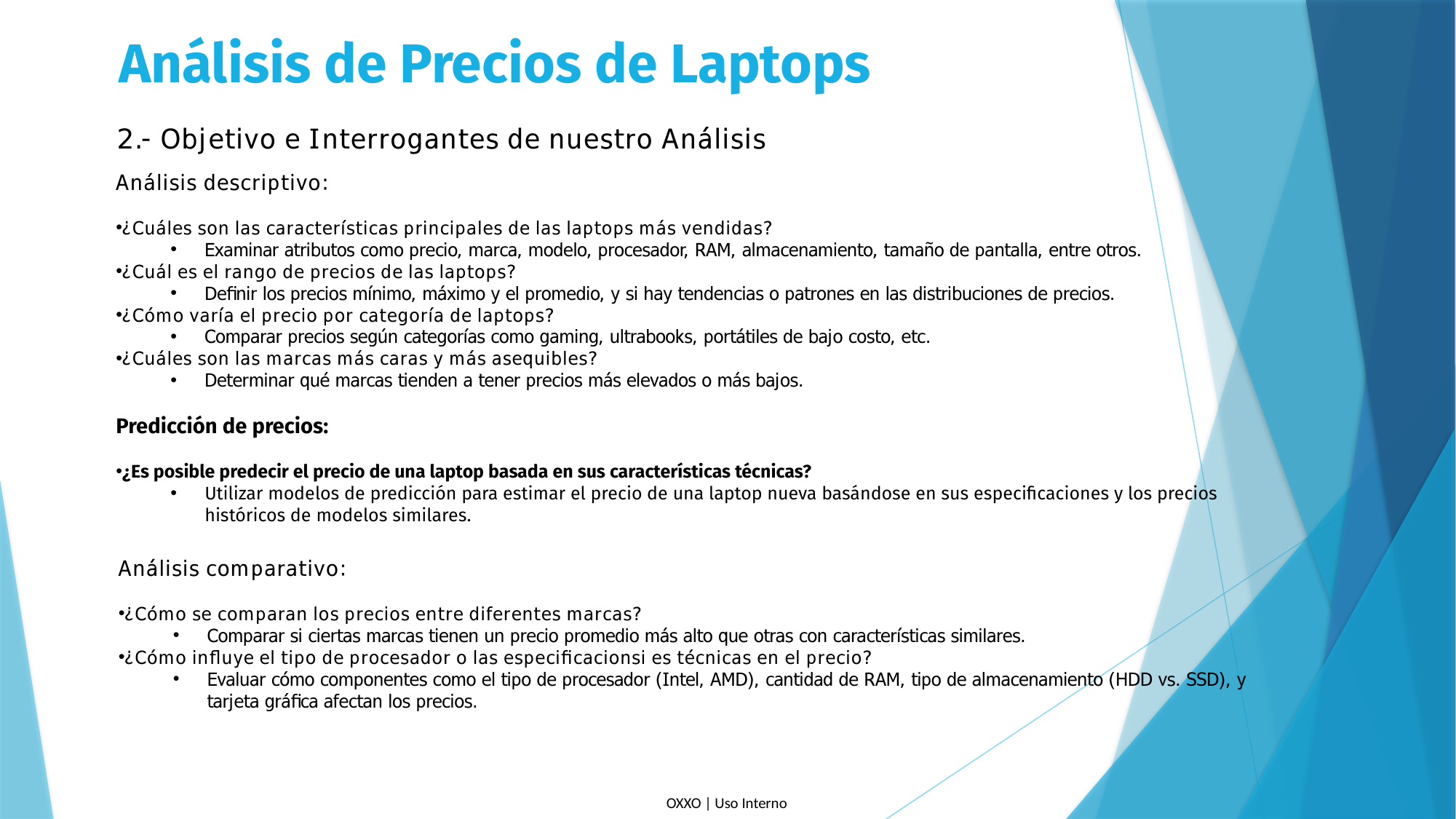

# Análisis de Precios de Laptops
2.- Objetivo e Interrogantes de nuestro Análisis
Análisis descriptivo:

¿Cuáles son las características principales de las laptops más vendidas?
Examinar atributos como precio, marca, modelo, procesador, RAM, almacenamiento, tamaño de pantalla, entre otros.
¿Cuál es el rango de precios de las laptops?
Definir los precios mínimo, máximo y el promedio, y si hay tendencias o patrones en las distribuciones de precios.
¿Cómo varía el precio por categoría de laptops?
Comparar precios según categorías como gaming, ultrabooks, portátiles de bajo costo, etc.
¿Cuáles son las marcas más caras y más asequibles?
Determinar qué marcas tienden a tener precios más elevados o más bajos.

Predicción de precios:

¿Es posible predecir el precio de una laptop basada en sus características técnicas?
Utilizar modelos de predicción para estimar el precio de una laptop nueva basándose en sus especificaciones y los precios históricos de modelos similares.

Análisis comparativo:

¿Cómo se comparan los precios entre diferentes marcas?
Comparar si ciertas marcas tienen un precio promedio más alto que otras con características similares.
¿Cómo influye el tipo de procesador o las especificacionsi es técnicas en el precio?
Evaluar cómo componentes como el tipo de procesador (Intel, AMD), cantidad de RAM, tipo de almacenamiento (HDD vs. SSD), y tarjeta gráfica afectan los precios.